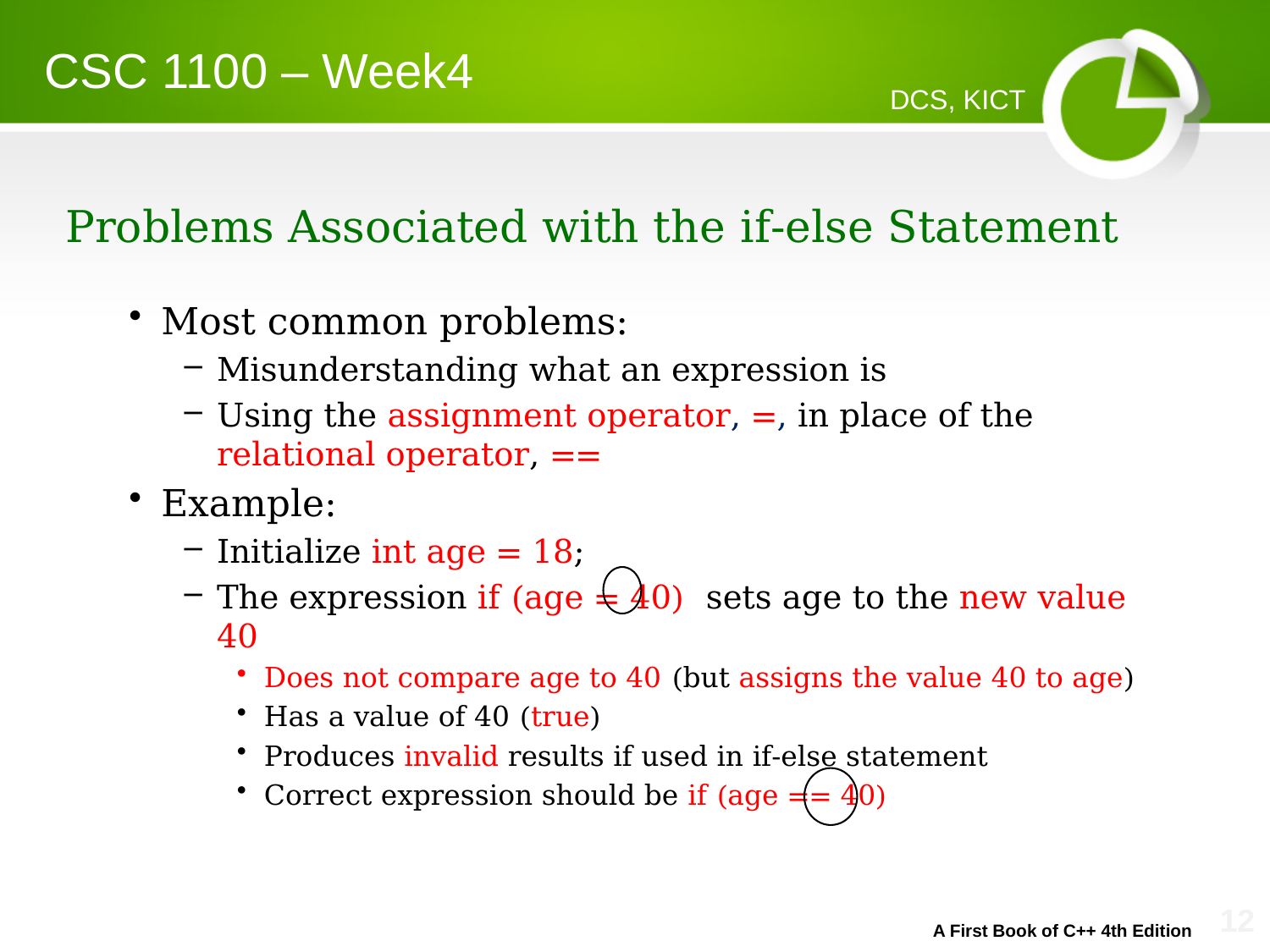

CSC 1100 – Week4
DCS, KICT
12
# Problems Associated with the if-else Statement
Most common problems:
Misunderstanding what an expression is
Using the assignment operator, =, in place of the relational operator, ==
Example:
Initialize int age = 18;
The expression if (age = 40)  sets age to the new value 40
Does not compare age to 40 (but assigns the value 40 to age)
Has a value of 40 (true)
Produces invalid results if used in if-else statement
Correct expression should be if (age == 40)

12
A First Book of C++ 4th Edition